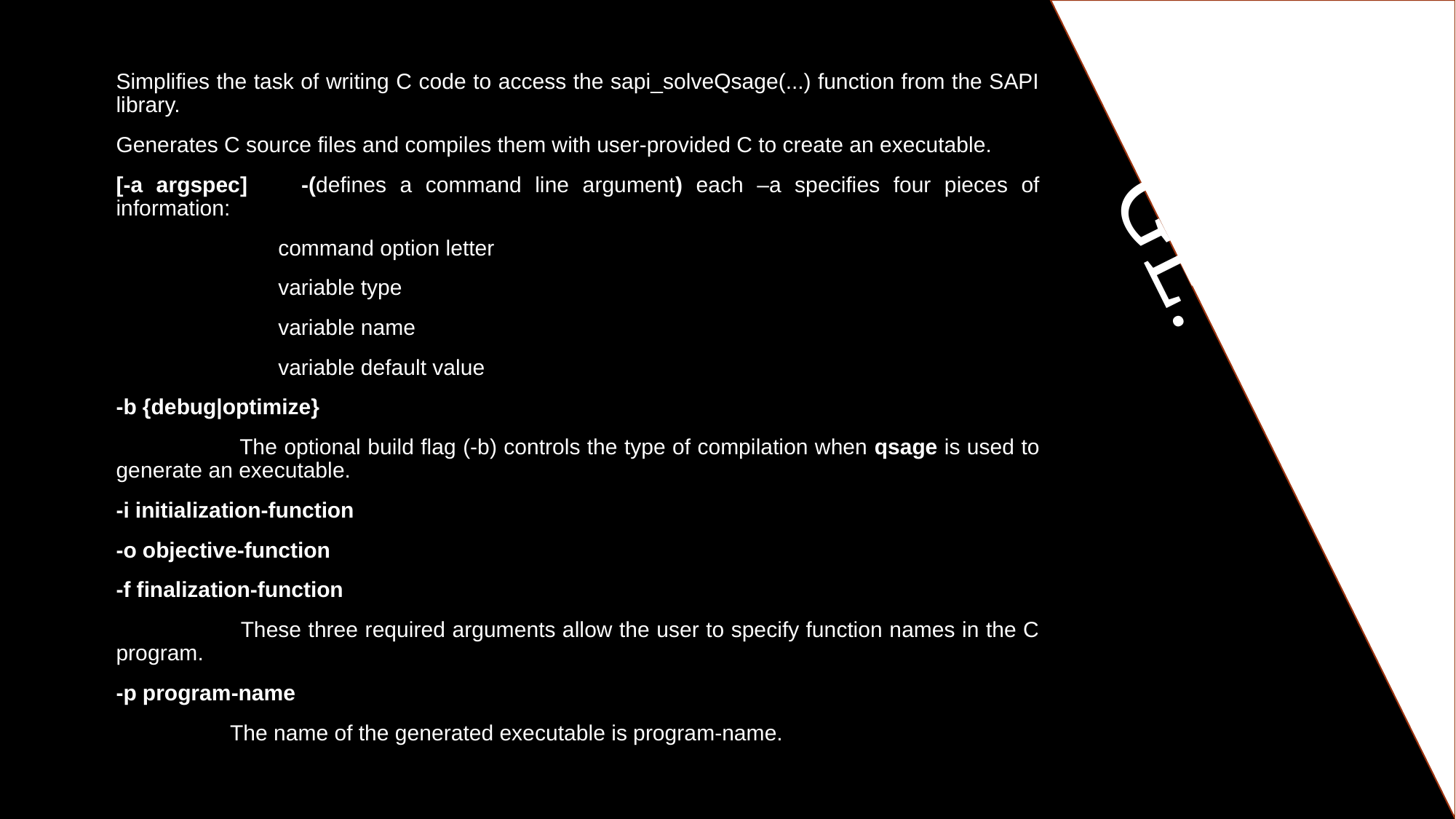

Simplifies the task of writing C code to access the sapi_solveQsage(...) function from the SAPI library.
Generates C source files and compiles them with user-provided C to create an executable.
[-a argspec]    -(defines a command line argument) each –a specifies four pieces of information:
                           command option letter
                           variable type
                           variable name
                           variable default value
-b {debug|optimize}
                  The optional build flag (-b) controls the type of compilation when qsage is used to generate an executable.
-i initialization-function
-o objective-function
-f finalization-function
                  These three required arguments allow the user to specify function names in the C program.
-p program-name
                   The name of the generated executable is program-name.

# Qsage: